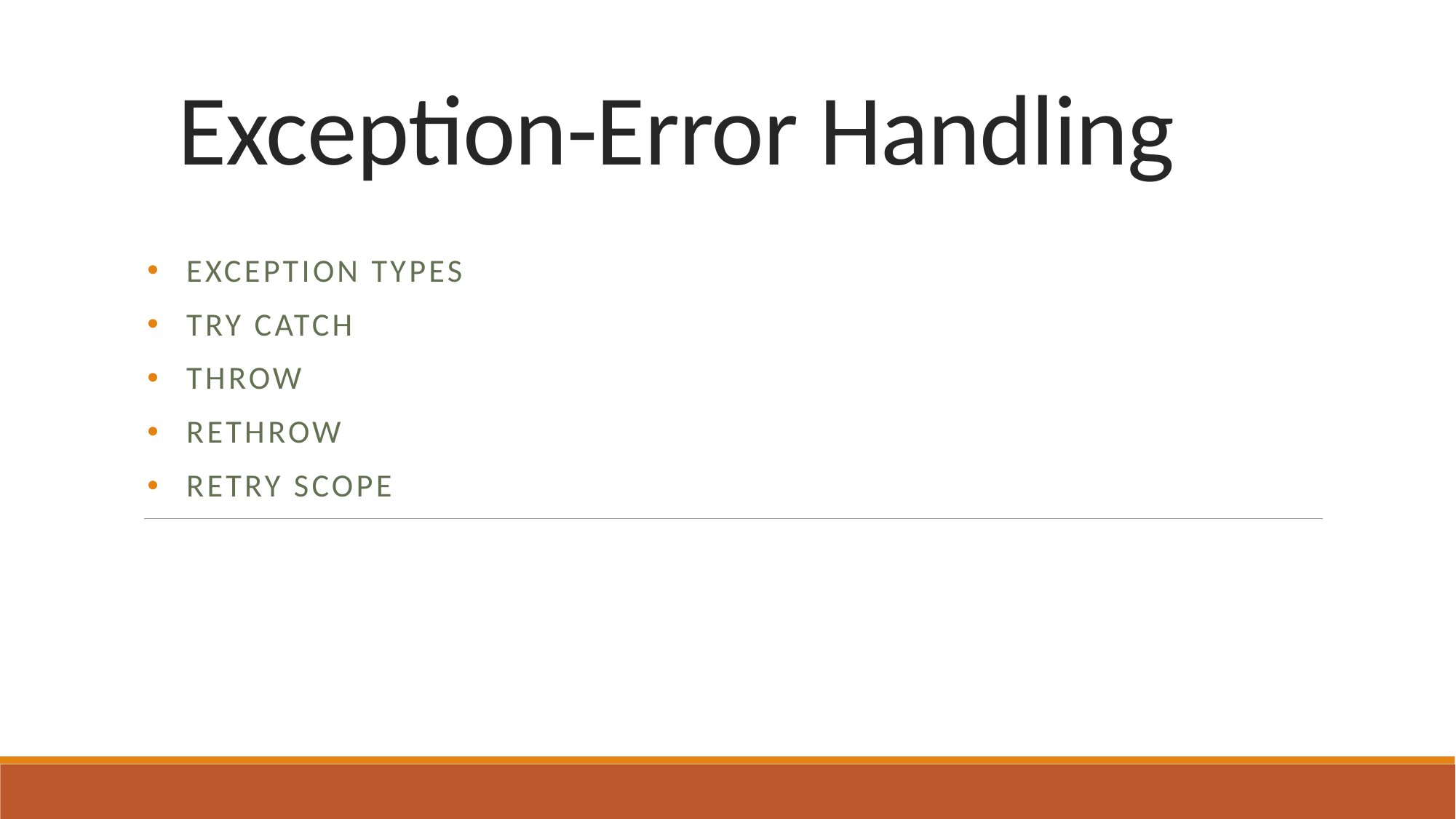

# Exception-Error Handling
Exception types
Try Catch
Throw
Rethrow
Retry Scope